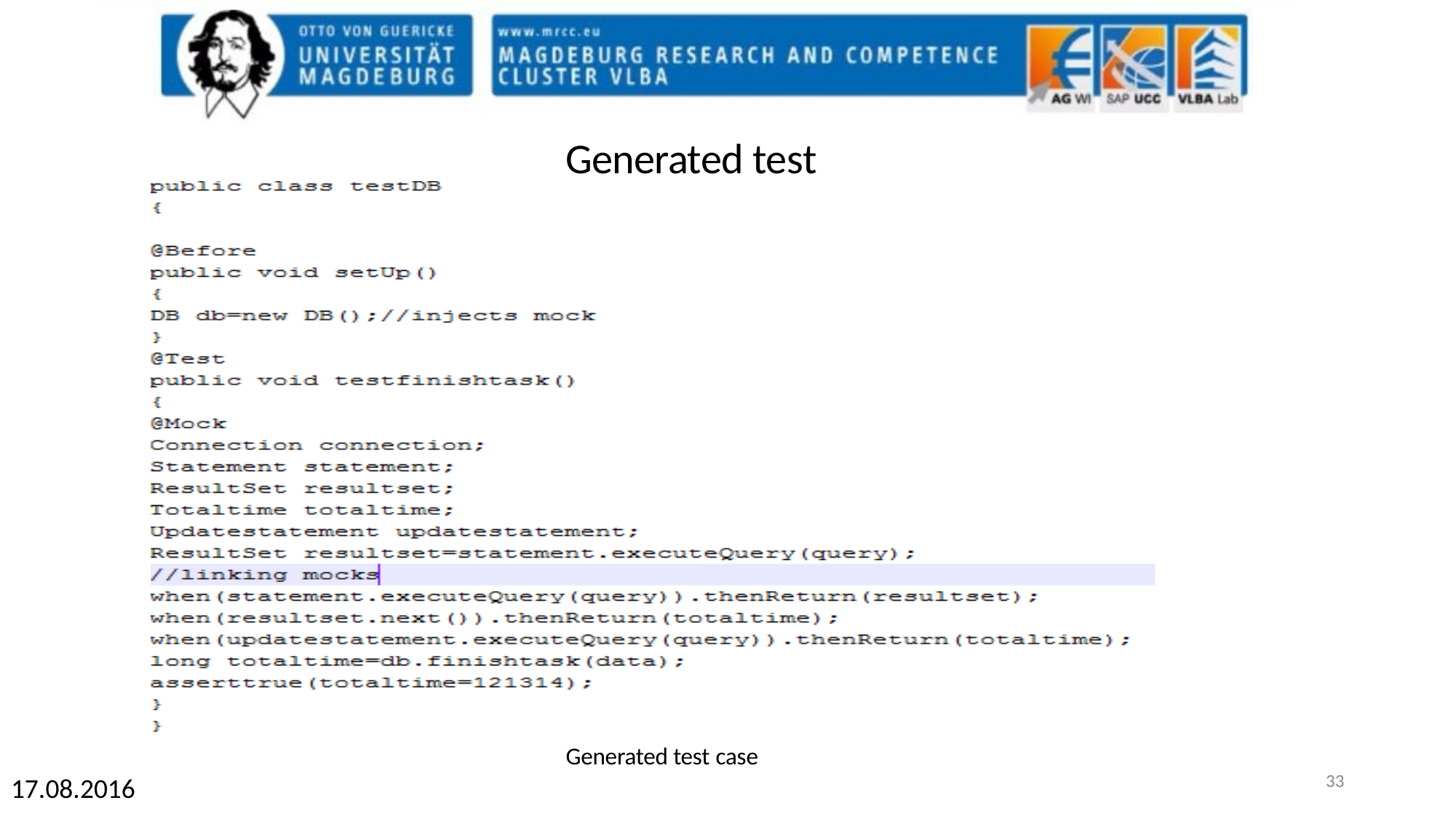

Generated test case

Generated test case
33
17.08.2016